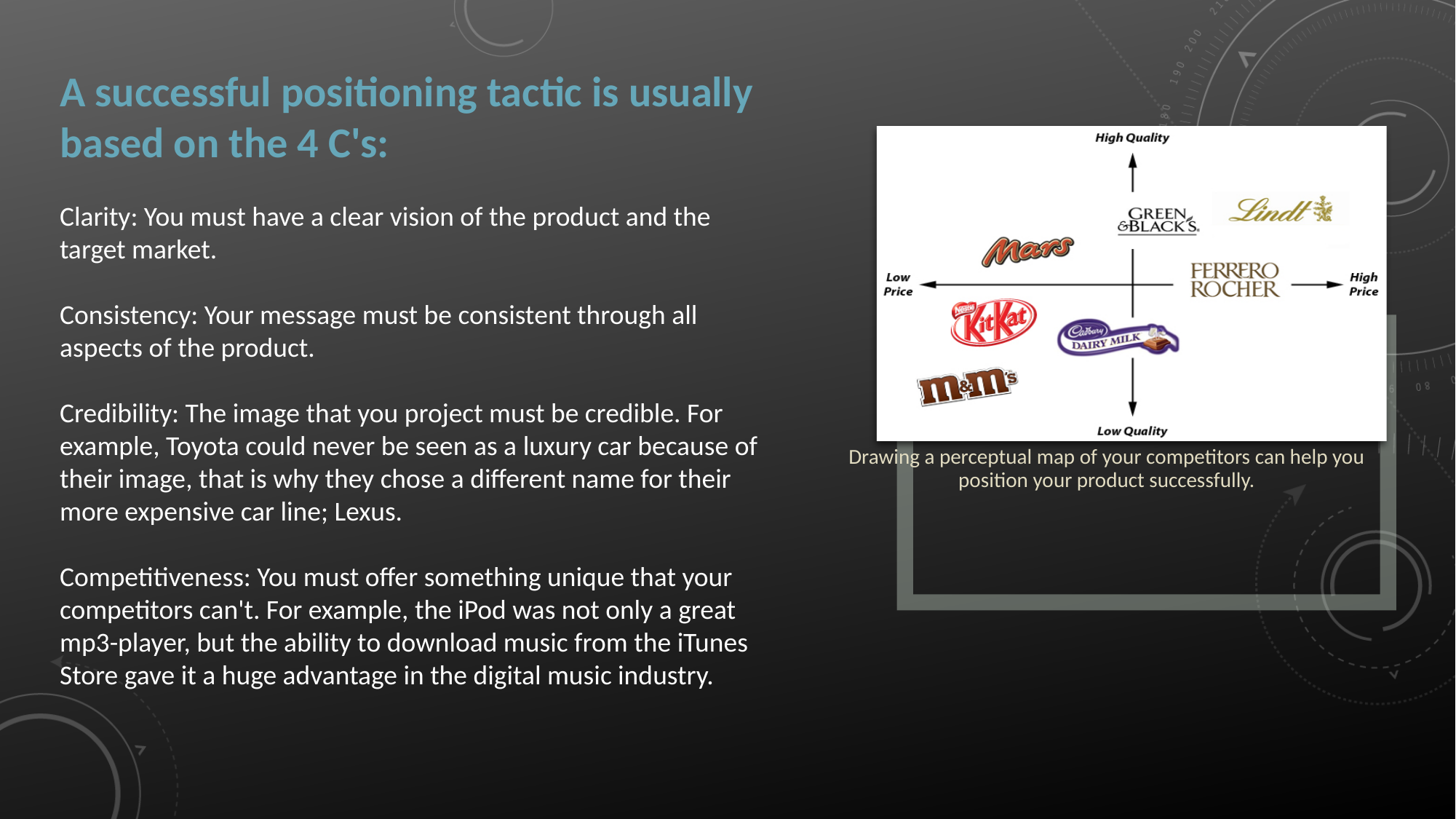

A successful positioning tactic is usually based on the 4 C's:

Clarity: You must have a clear vision of the product and the target market.

Consistency: Your message must be consistent through all aspects of the product.

Credibility: The image that you project must be credible. For example, Toyota could never be seen as a luxury car because of their image, that is why they chose a different name for their more expensive car line; Lexus.

Competitiveness: You must offer something unique that your competitors can't. For example, the iPod was not only a great mp3-player, but the ability to download music from the iTunes Store gave it a huge advantage in the digital music industry.
Drawing a perceptual map of your competitors can help you position your product successfully.